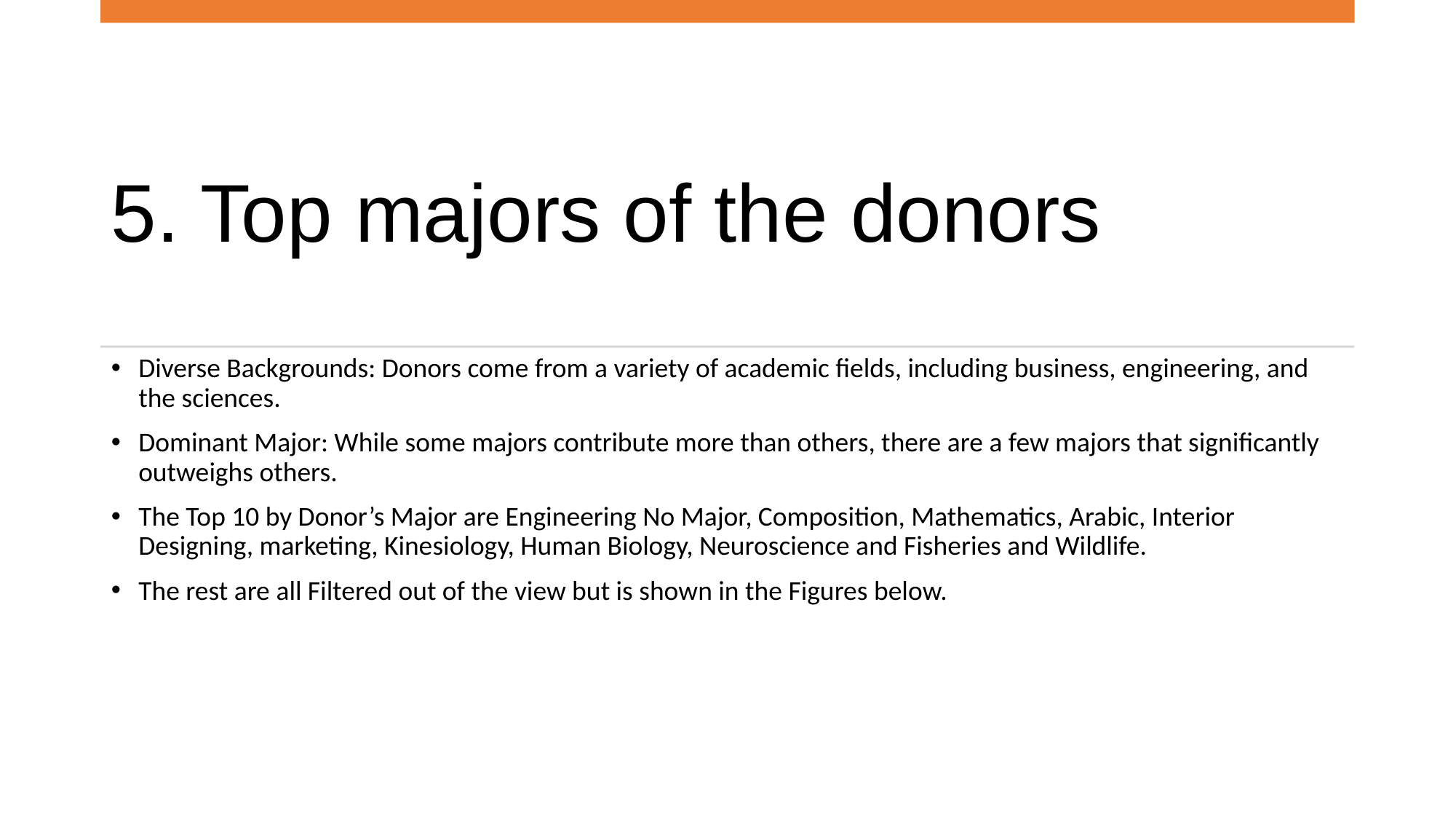

# 5. Top majors of the donors

Diverse Backgrounds: Donors come from a variety of academic fields, including business, engineering, and the sciences.
Dominant Major: While some majors contribute more than others, there are a few majors that significantly outweighs others.
The Top 10 by Donor’s Major are Engineering No Major, Composition, Mathematics, Arabic, Interior Designing, marketing, Kinesiology, Human Biology, Neuroscience and Fisheries and Wildlife.
The rest are all Filtered out of the view but is shown in the Figures below.